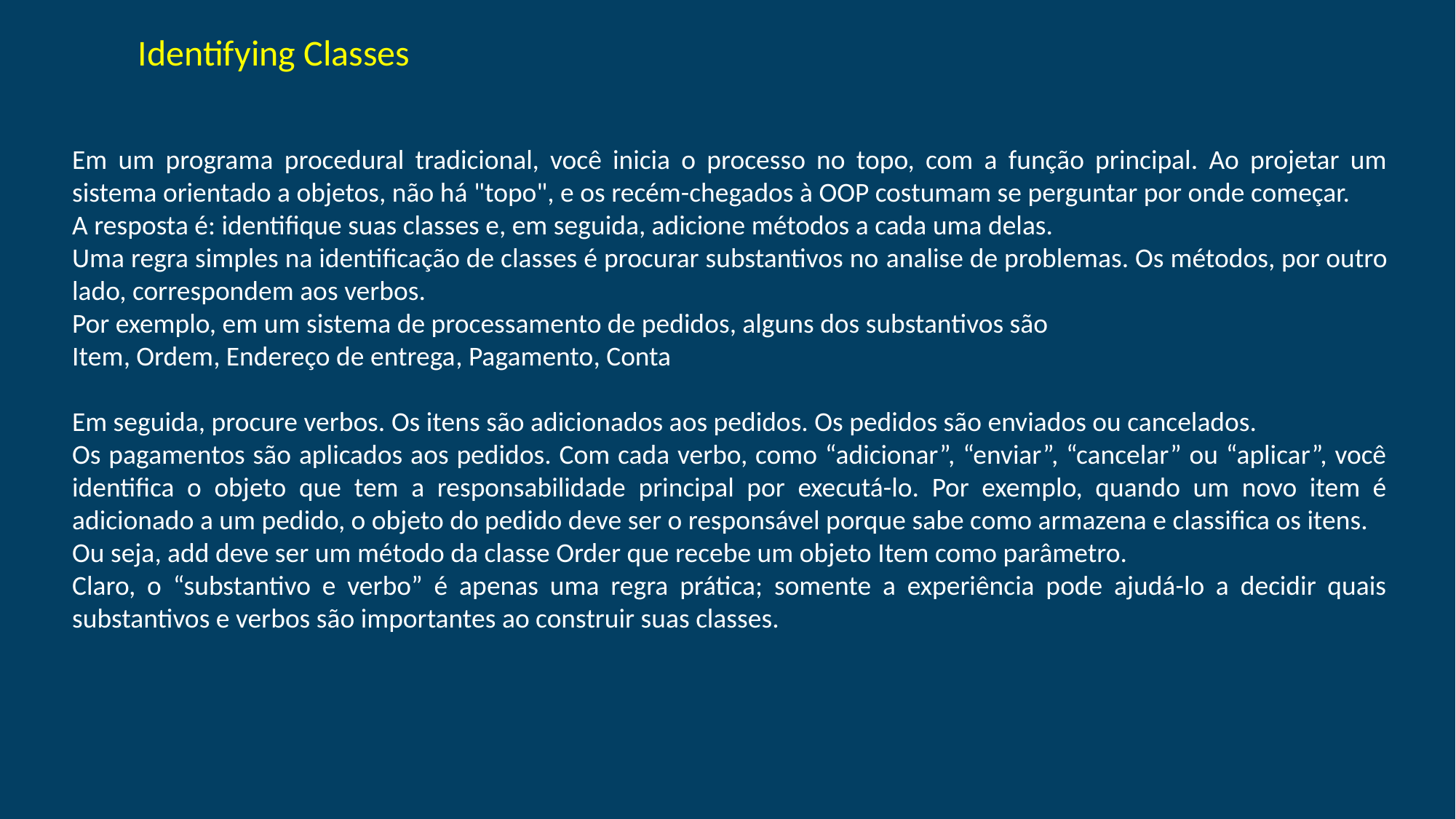

# Identifying Classes
Em um programa procedural tradicional, você inicia o processo no topo, com a função principal. Ao projetar um sistema orientado a objetos, não há "topo", e os recém-chegados à OOP costumam se perguntar por onde começar.
A resposta é: identifique suas classes e, em seguida, adicione métodos a cada uma delas.
Uma regra simples na identificação de classes é procurar substantivos no analise de problemas. Os métodos, por outro lado, correspondem aos verbos.
Por exemplo, em um sistema de processamento de pedidos, alguns dos substantivos são
Item, Ordem, Endereço de entrega, Pagamento, Conta

Em seguida, procure verbos. Os itens são adicionados aos pedidos. Os pedidos são enviados ou cancelados.
Os pagamentos são aplicados aos pedidos. Com cada verbo, como “adicionar”, “enviar”, “cancelar” ou “aplicar”, você identifica o objeto que tem a responsabilidade principal por executá-lo. Por exemplo, quando um novo item é adicionado a um pedido, o objeto do pedido deve ser o responsável porque sabe como armazena e classifica os itens.
Ou seja, add deve ser um método da classe Order que recebe um objeto Item como parâmetro.
Claro, o “substantivo e verbo” é apenas uma regra prática; somente a experiência pode ajudá-lo a decidir quais substantivos e verbos são importantes ao construir suas classes.